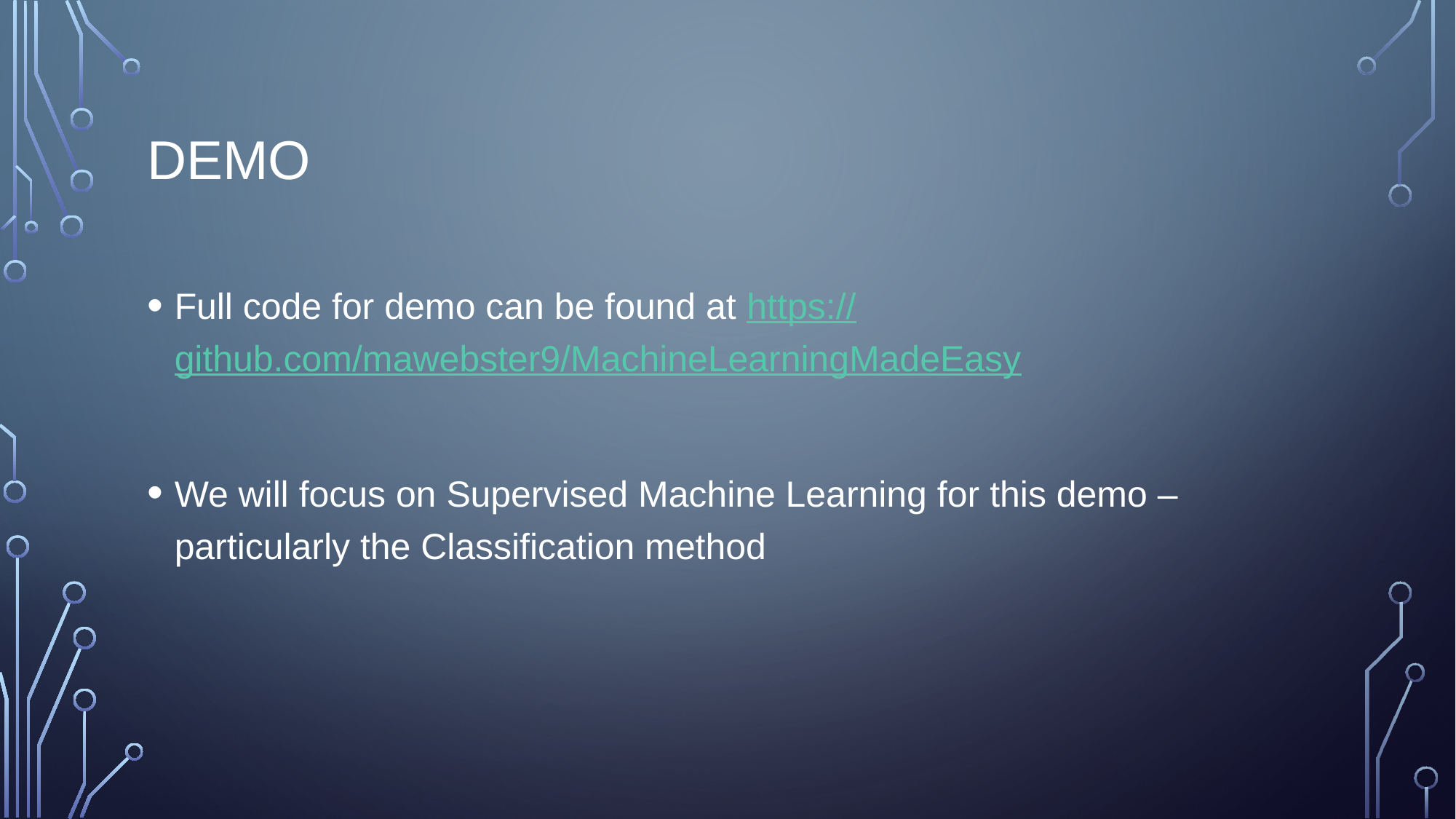

# Demo
Full code for demo can be found at https://github.com/mawebster9/MachineLearningMadeEasy

We will focus on Supervised Machine Learning for this demo – particularly the Classification method